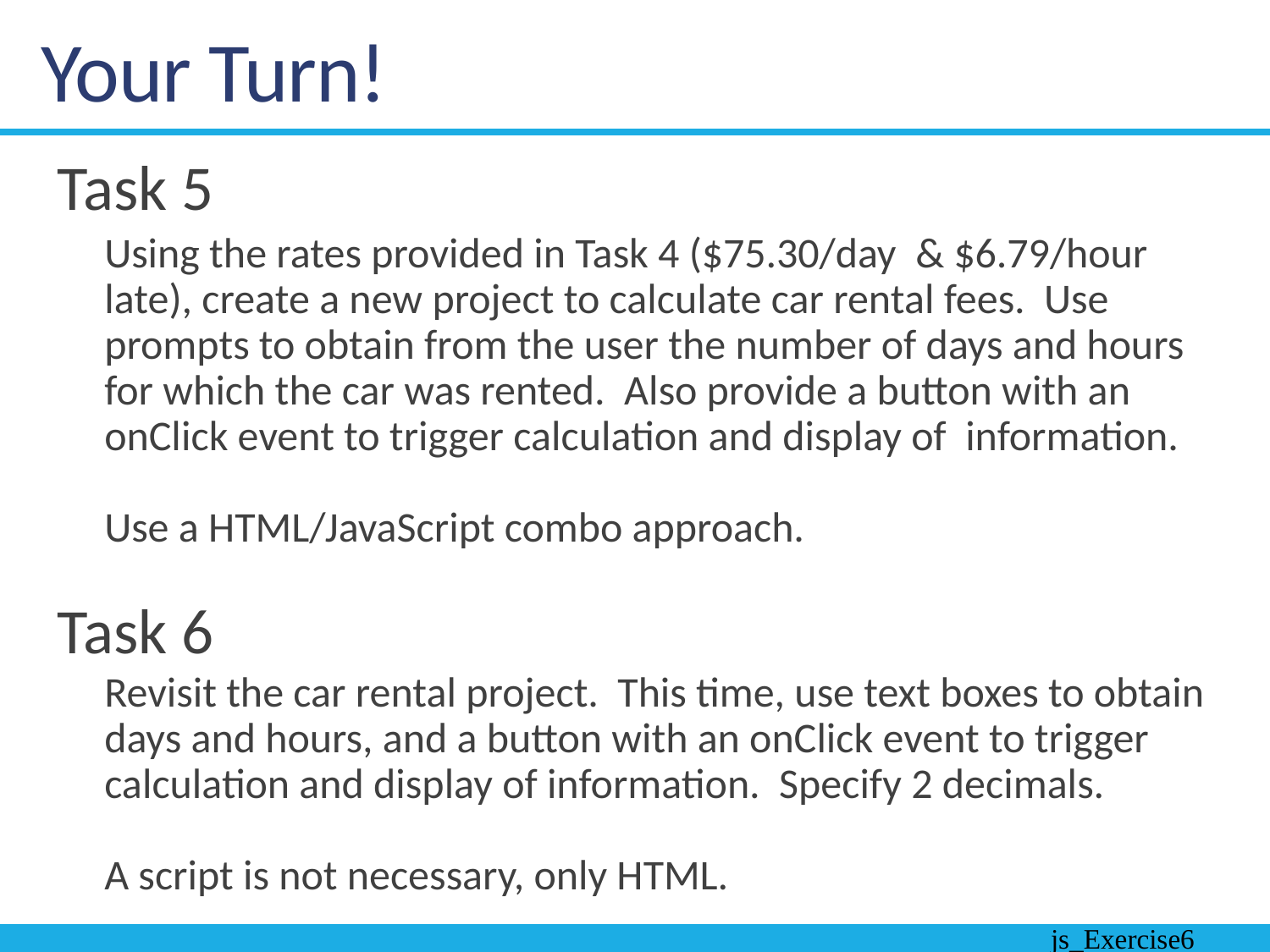

# Your Turn!
Task 5
Using the rates provided in Task 4 ($75.30/day  & $6.79/hour   late), create a new project to calculate car rental fees.  Use prompts to obtain from the user the number of days and hours for which the car was rented.  Also provide a button with an onClick event to trigger calculation and display of  information.

Use a HTML/JavaScript combo approach.
Task 6
Revisit the car rental project.  This time, use text boxes to obtain days and hours, and a button with an onClick event to trigger calculation and display of information.  Specify 2 decimals.

A script is not necessary, only HTML.
js_Exercise6